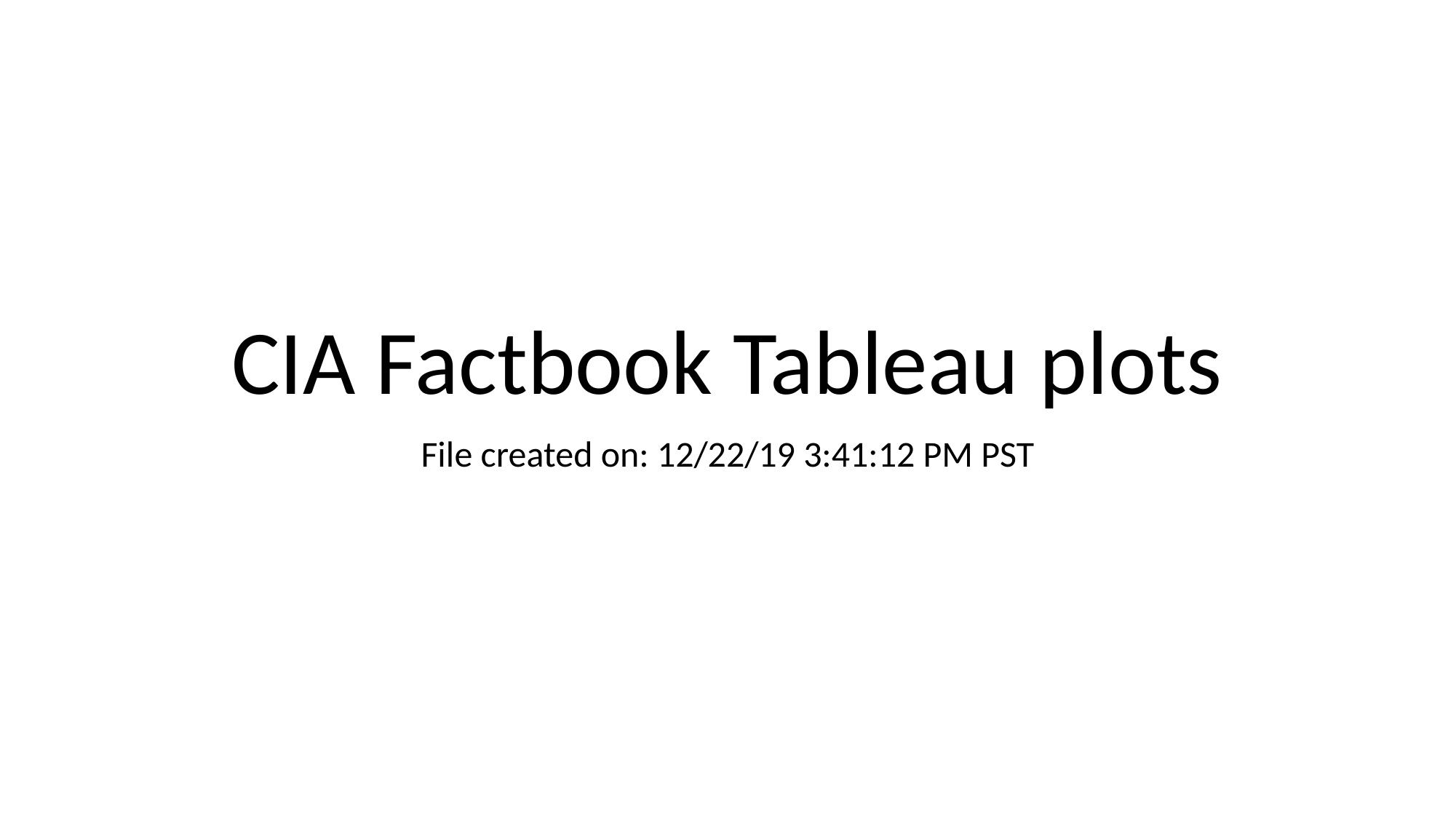

# CIA Factbook Tableau plots
File created on: 12/22/19 3:41:12 PM PST